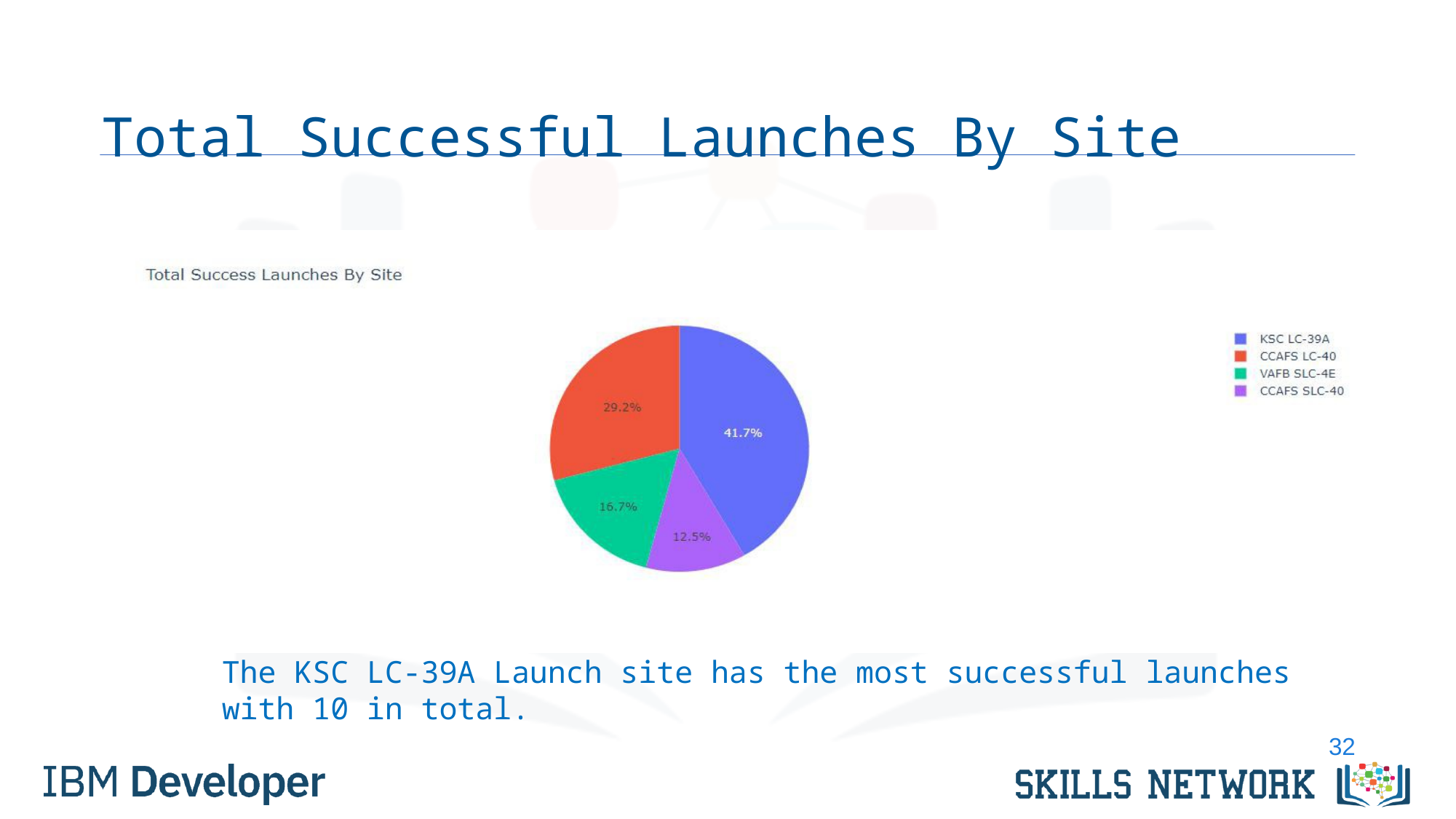

# Total Successful Launches By Site

The KSC LC-39A Launch site has the most successful launches with 10 in total.
32